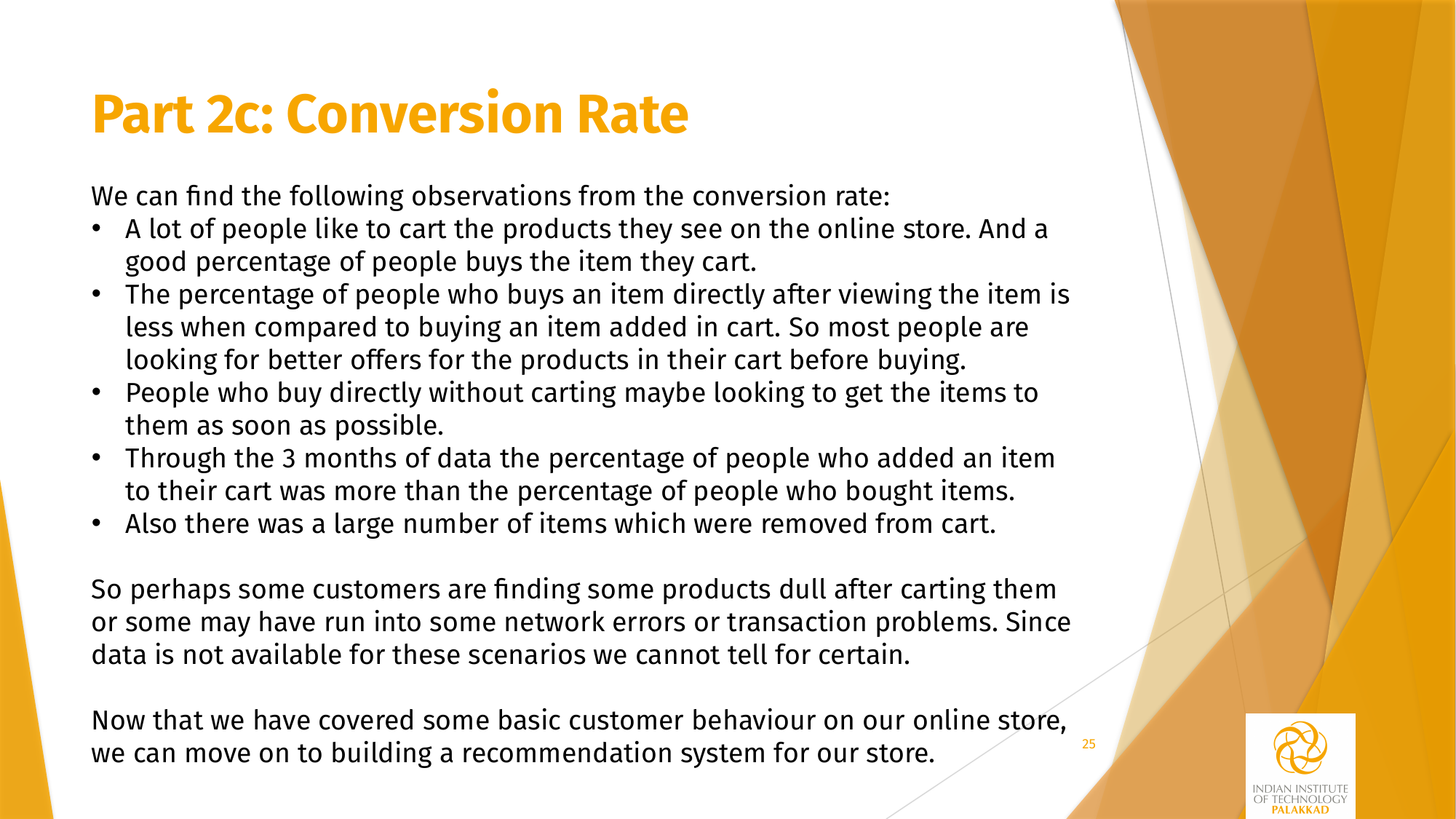

# Part 2c: Conversion Rate
We can find the following observations from the conversion rate:
A lot of people like to cart the products they see on the online store. And a good percentage of people buys the item they cart.
The percentage of people who buys an item directly after viewing the item is less when compared to buying an item added in cart. So most people are looking for better offers for the products in their cart before buying.
People who buy directly without carting maybe looking to get the items to them as soon as possible.
Through the 3 months of data the percentage of people who added an item to their cart was more than the percentage of people who bought items.
Also there was a large number of items which were removed from cart.

So perhaps some customers are finding some products dull after carting them or some may have run into some network errors or transaction problems. Since data is not available for these scenarios we cannot tell for certain.

Now that we have covered some basic customer behaviour on our online store, we can move on to building a recommendation system for our store.
25